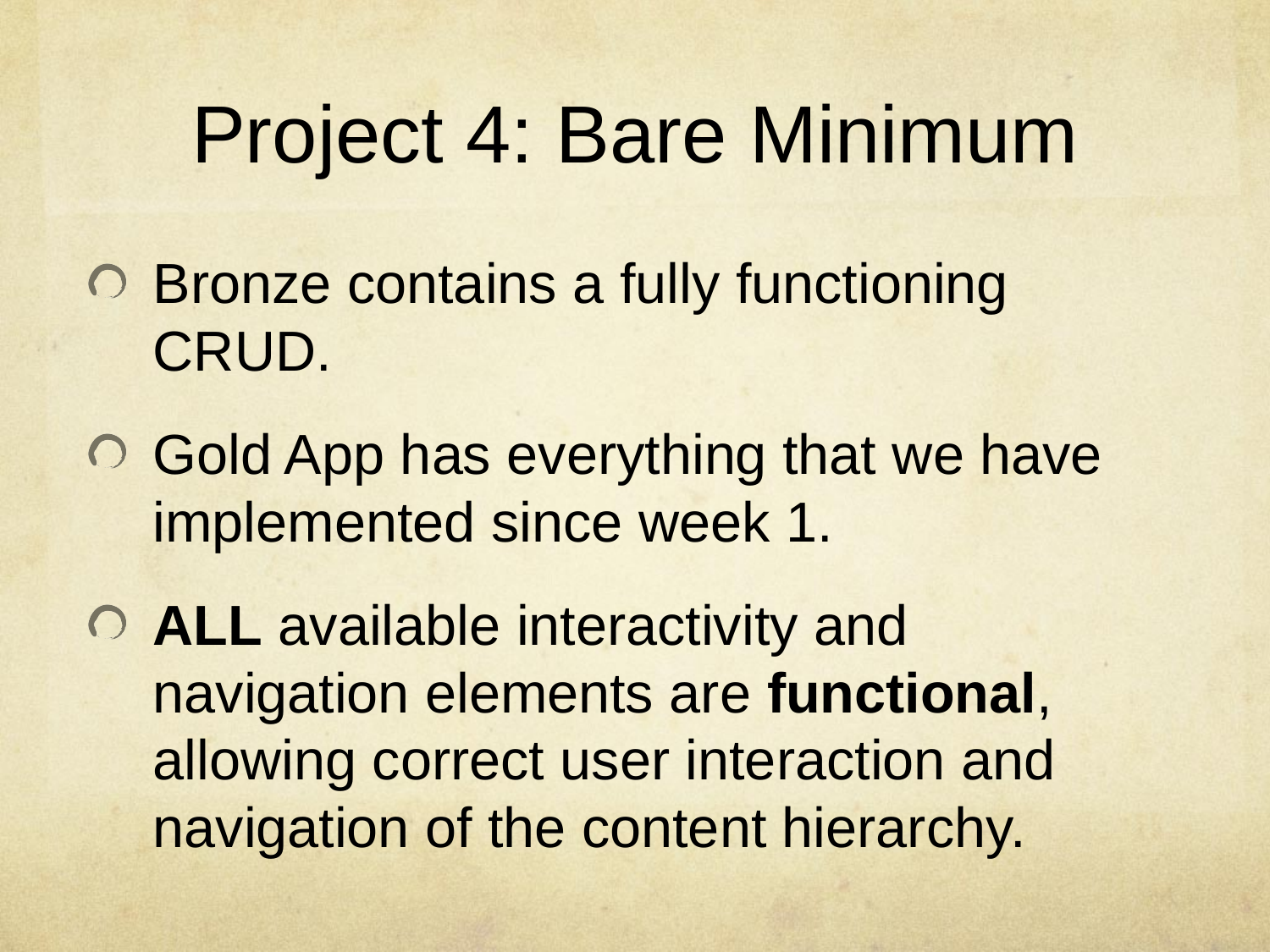

# Project 4: Bare Minimum
Bronze contains a fully functioning CRUD.
Gold App has everything that we have implemented since week 1.
ALL available interactivity and navigation elements are functional, allowing correct user interaction and navigation of the content hierarchy.